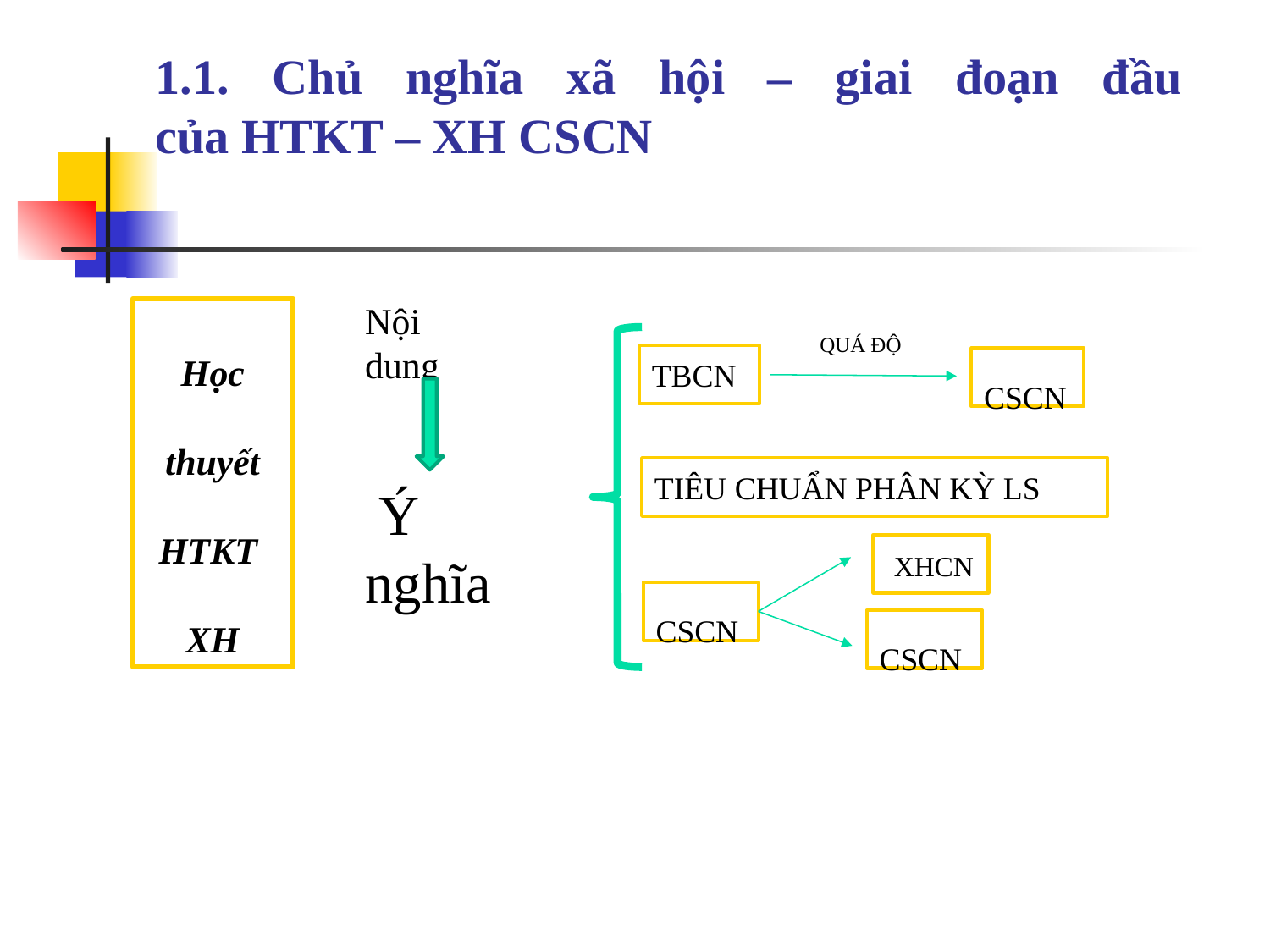

# 1.1. Chủ nghĩa xã hội – giai đoạn đầu của HTKT – XH CSCN
Học
thuyết HTKT
XH
Nội dung
QUÁ ĐỘ

TBCN
 CSCN

TIÊU CHUẨN PHÂN KỲ LS
 Ý nghĩa

 XHCN
 CSCN
 CSCN